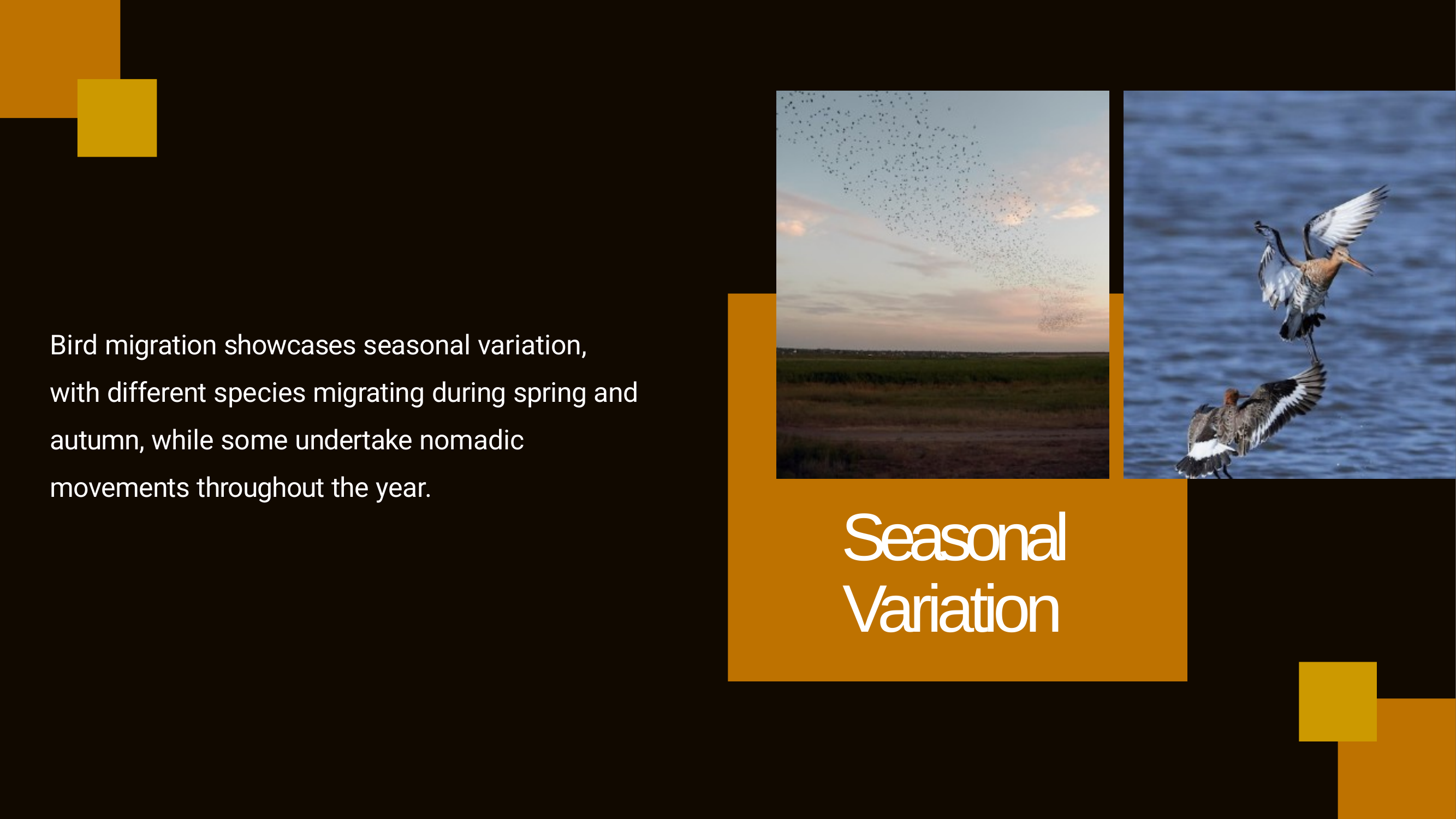

# Bird migration showcases seasonal variation, with different species migrating during spring and autumn, while some undertake nomadic movements throughout the year.
Seasonal Variation